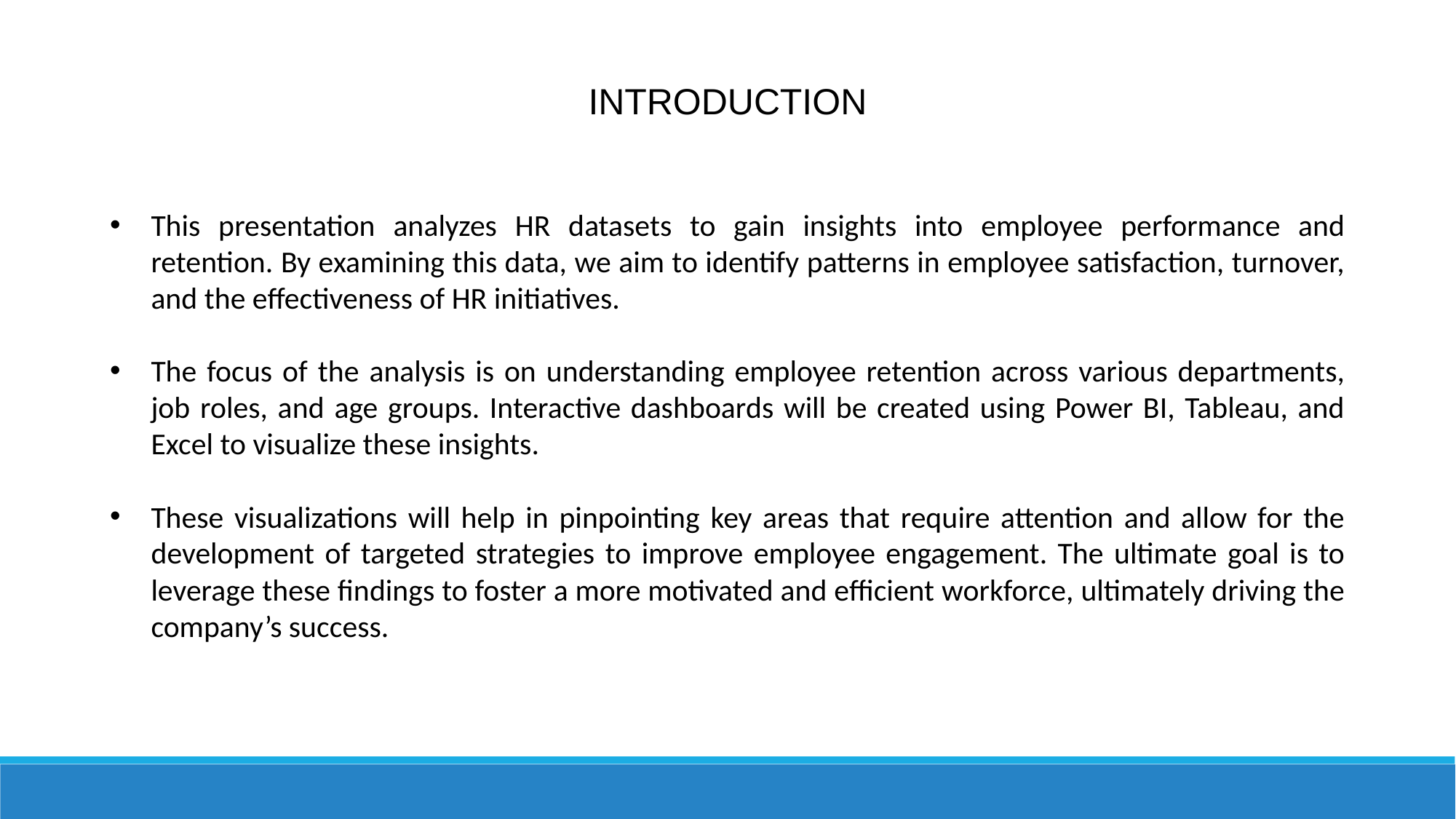

INTRODUCTION
This presentation analyzes HR datasets to gain insights into employee performance and retention. By examining this data, we aim to identify patterns in employee satisfaction, turnover, and the effectiveness of HR initiatives.

The focus of the analysis is on understanding employee retention across various departments, job roles, and age groups. Interactive dashboards will be created using Power BI, Tableau, and Excel to visualize these insights.

These visualizations will help in pinpointing key areas that require attention and allow for the development of targeted strategies to improve employee engagement. The ultimate goal is to leverage these findings to foster a more motivated and efficient workforce, ultimately driving the company’s success.